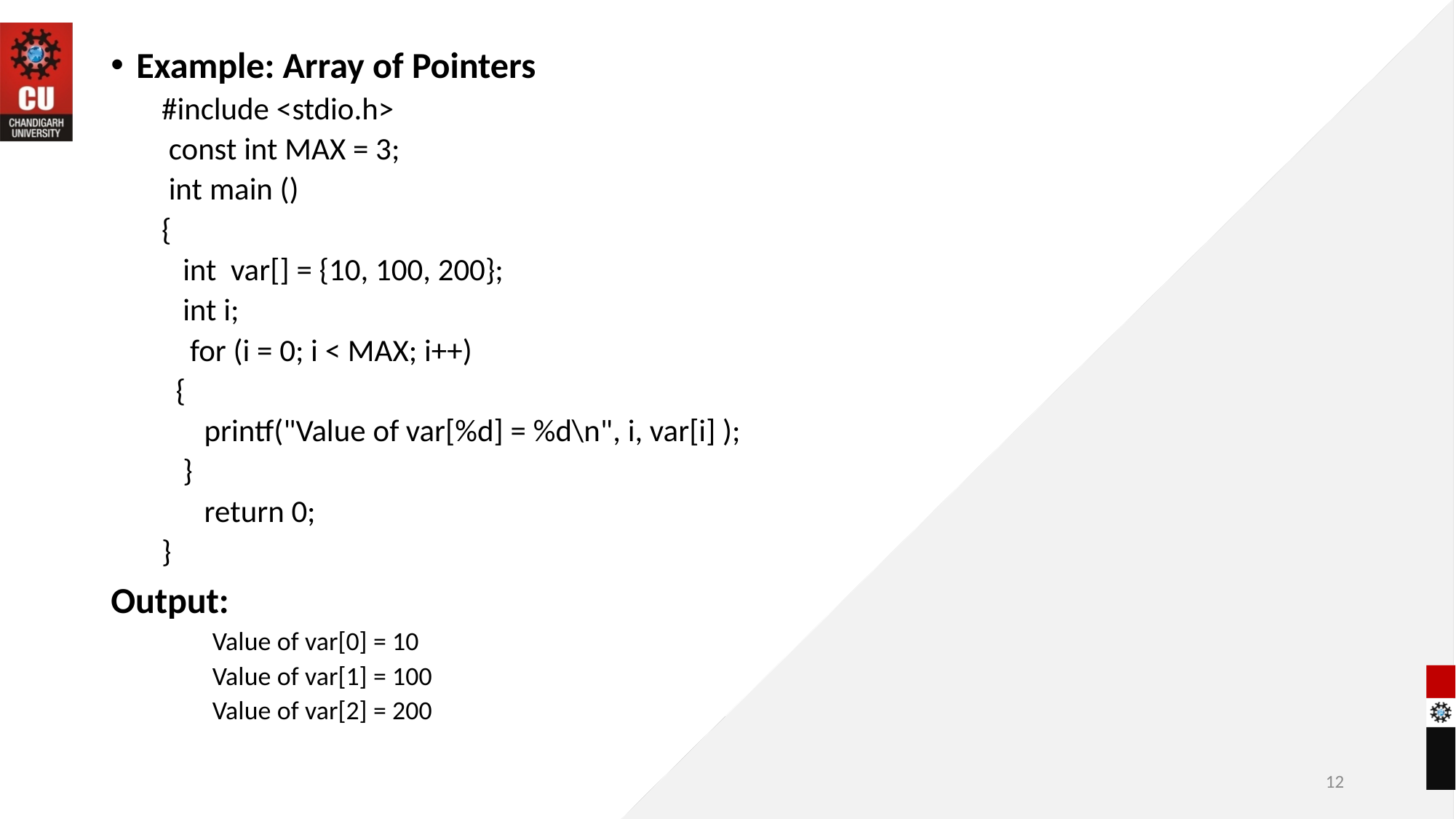

Example: Array of Pointers
#include <stdio.h>
 const int MAX = 3;
 int main ()
{
   int  var[] = {10, 100, 200};
   int i;
    for (i = 0; i < MAX; i++)
  {
      printf("Value of var[%d] = %d\n", i, var[i] );
   }
      return 0;
}
Output:
Value of var[0] = 10
Value of var[1] = 100
Value of var[2] = 200
12